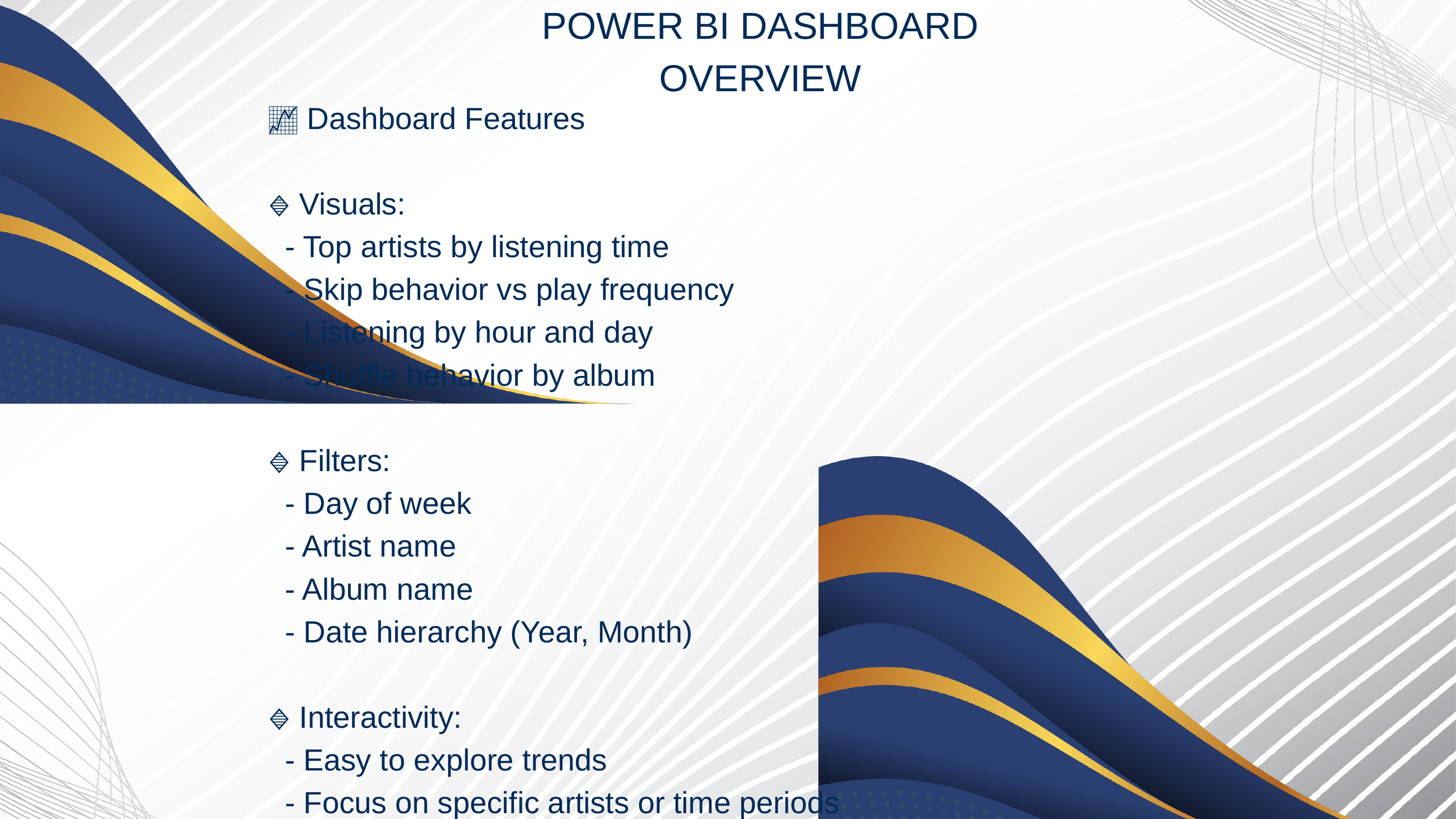

POWER BI DASHBOARD OVERVIEW
📈 Dashboard Features

🔹 Visuals:
  - Top artists by listening time
  - Skip behavior vs play frequency
  - Listening by hour and day
  - Shuffle behavior by album

🔹 Filters:
  - Day of week
  - Artist name
  - Album name
  - Date hierarchy (Year, Month)

🔹 Interactivity:
  - Easy to explore trends
  - Focus on specific artists or time periods